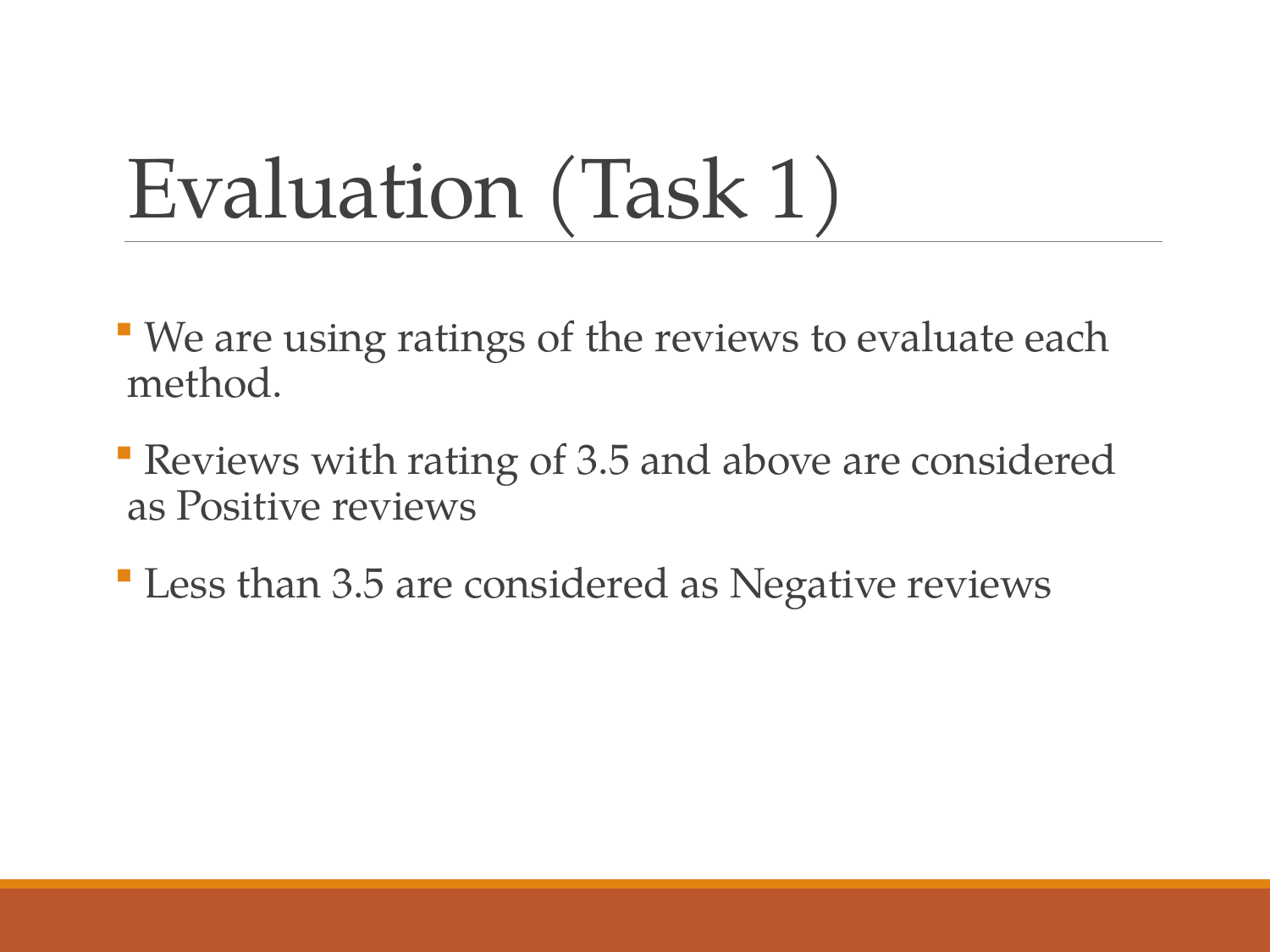

# Evaluation (Task 1)
 We are using ratings of the reviews to evaluate each method.
 Reviews with rating of 3.5 and above are considered as Positive reviews
 Less than 3.5 are considered as Negative reviews